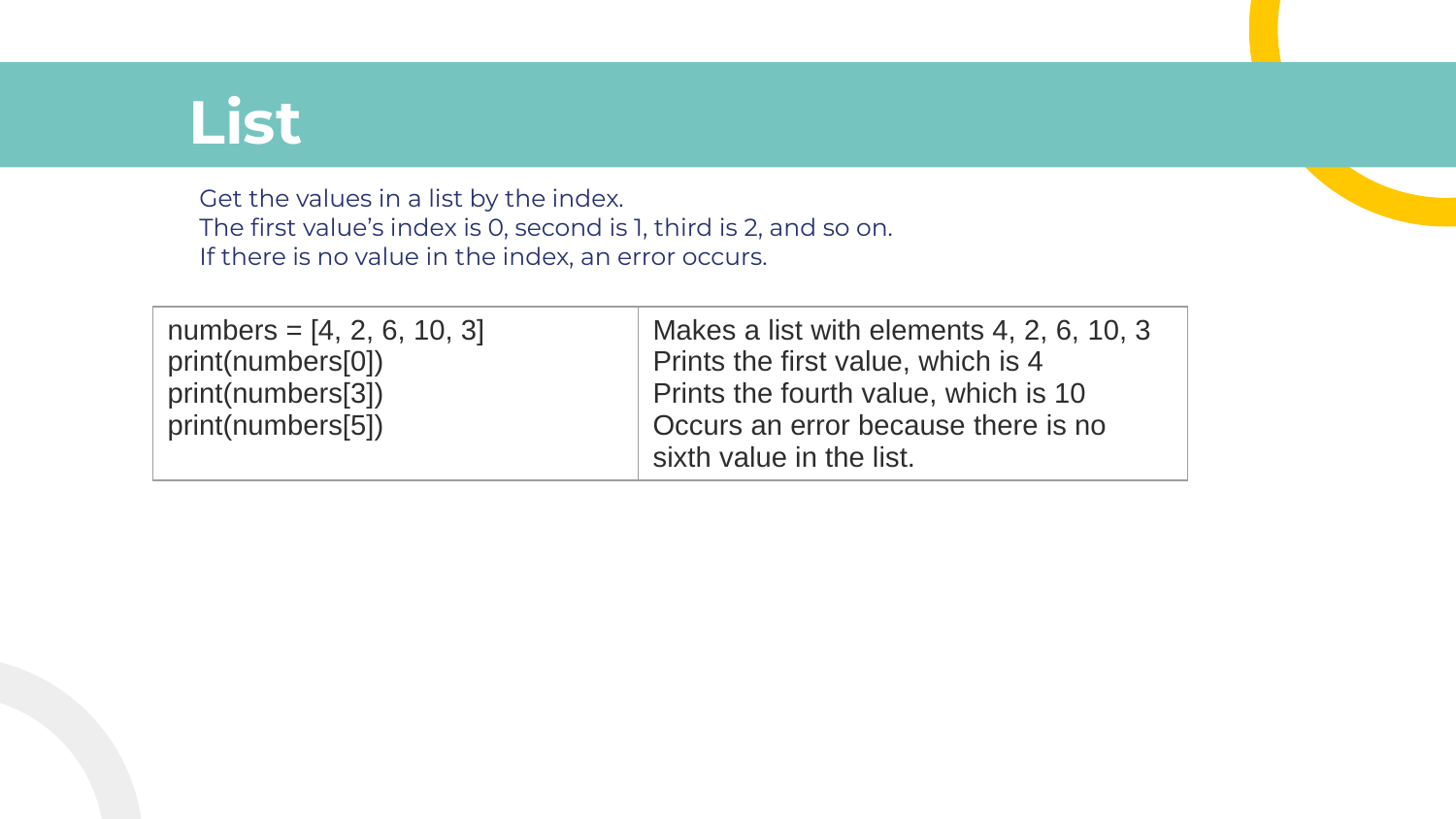

# List
Get the values in a list by the index.
The first value’s index is 0, second is 1, third is 2, and so on.
If there is no value in the index, an error occurs.
| numbers = [4, 2, 6, 10, 3] print(numbers[0]) print(numbers[3]) print(numbers[5]) | Makes a list with elements 4, 2, 6, 10, 3 Prints the first value, which is 4 Prints the fourth value, which is 10 Occurs an error because there is no sixth value in the list. |
| --- | --- |